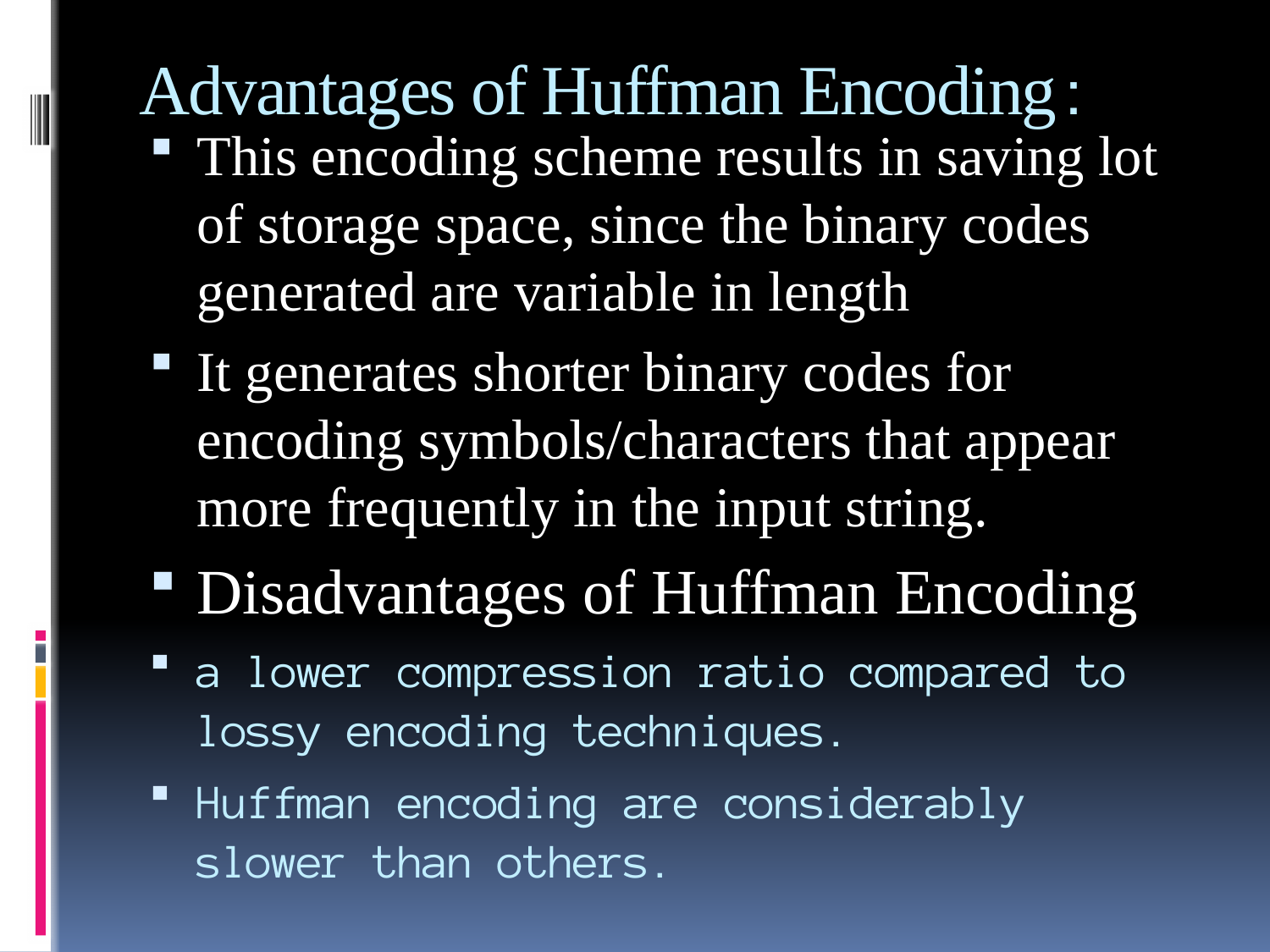

# Advantages of Huffman Encoding:
This encoding scheme results in saving lot of storage space, since the binary codes generated are variable in length
It generates shorter binary codes for encoding symbols/characters that appear more frequently in the input string.
Disadvantages of Huffman Encoding
a lower compression ratio compared to lossy encoding techniques.
Huffman encoding are considerably slower than others.